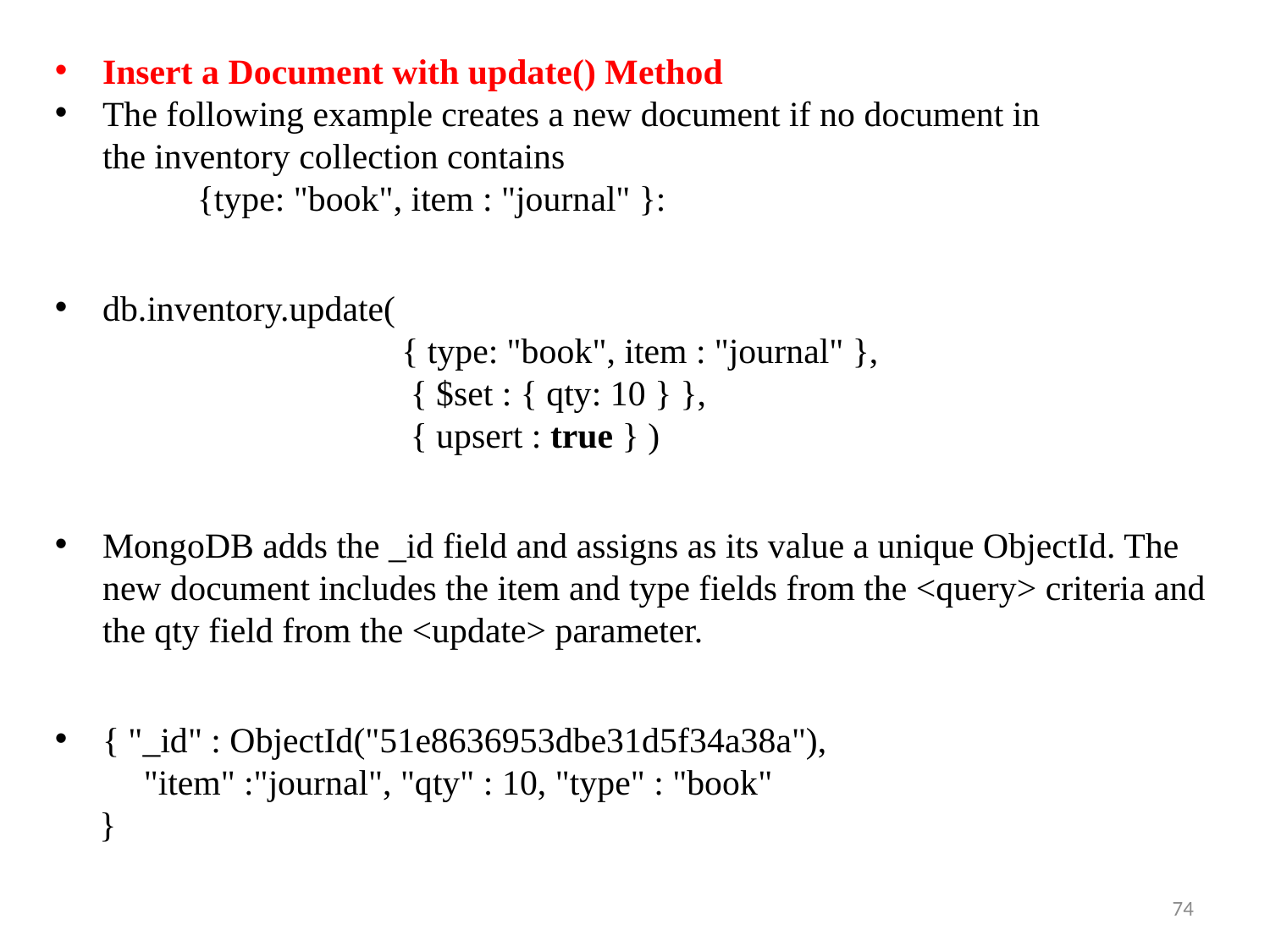

Insert a Document with update() Method
The following example creates a new document if no document in the inventory collection contains
                {type: "book", item : "journal" }:

db.inventory.update(
                                       { type: "book", item : "journal" },
                                        { $set : { qty: 10 } },
                                        { upsert : true } )

MongoDB adds the _id field and assigns as its value a unique ObjectId. The new document includes the item and type fields from the <query> criteria and the qty field from the <update> parameter.

{ "_id" : ObjectId("51e8636953dbe31d5f34a38a"),
          "item" :"journal", "qty" : 10, "type" : "book"
     }

74